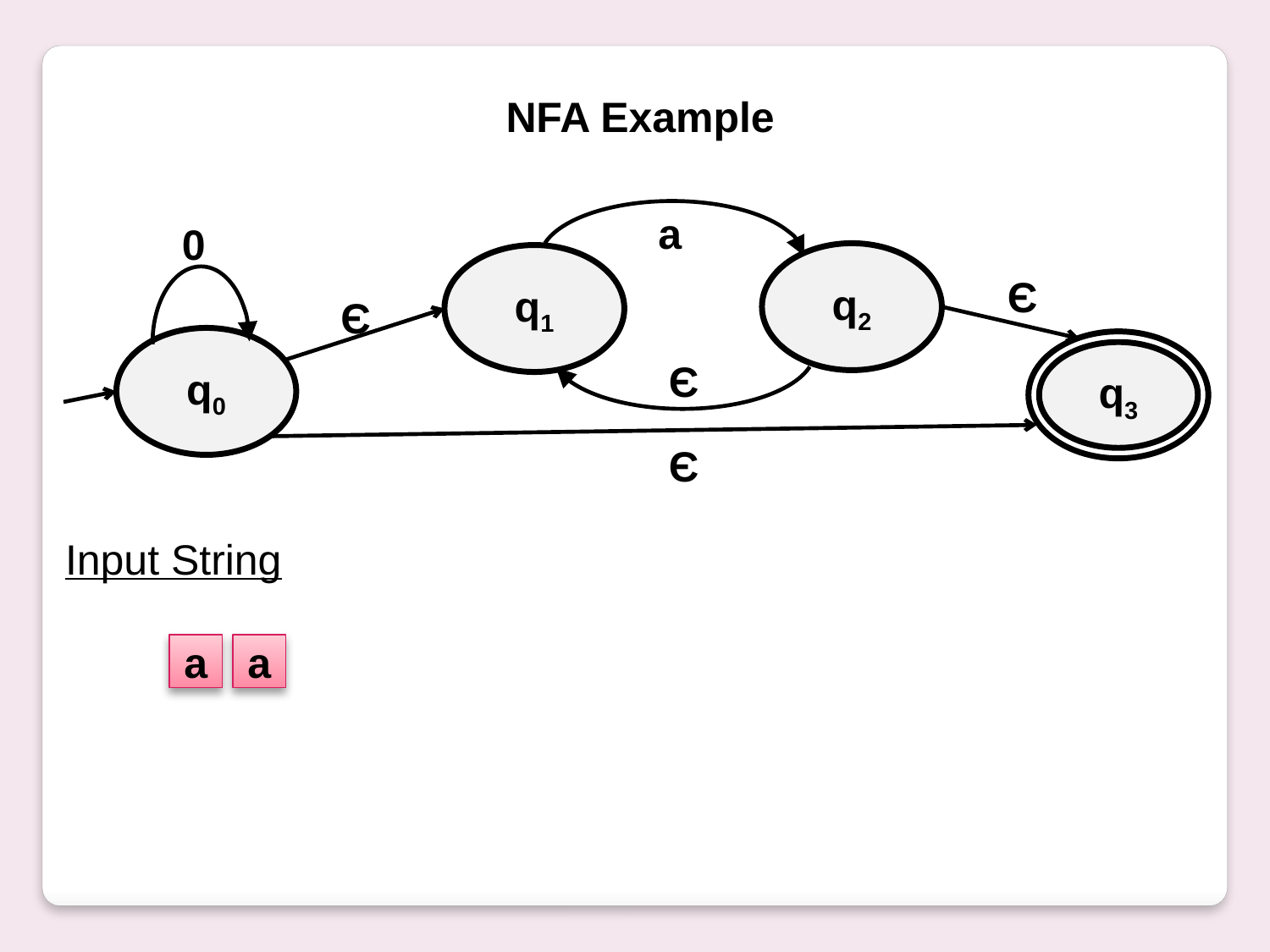

NFA Example
a

0
q2
q1
Є

Є

q0

q3
Є
Є

Input String
a
a